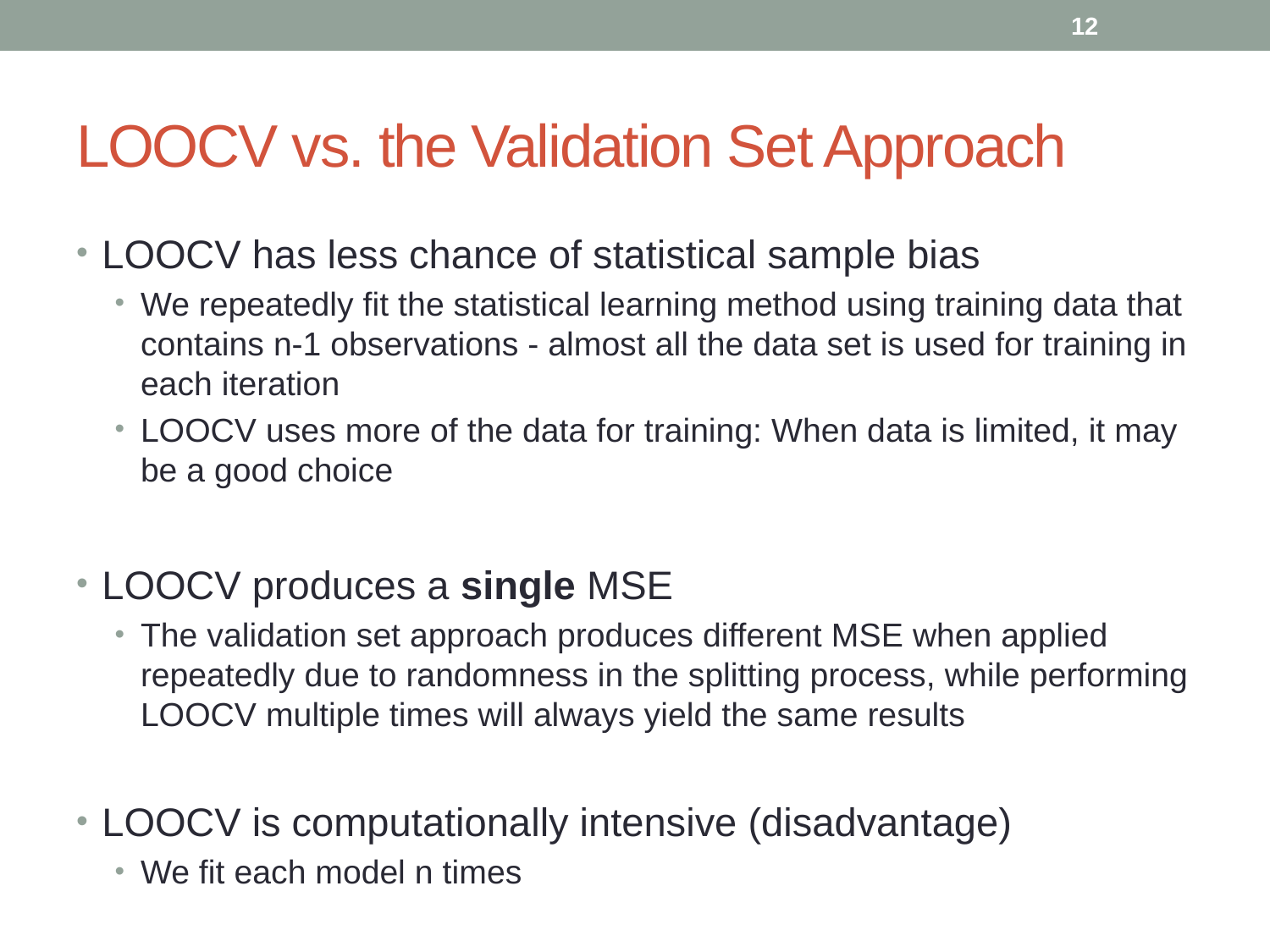

12
# LOOCV vs. the Validation Set Approach
LOOCV has less chance of statistical sample bias
We repeatedly fit the statistical learning method using training data that contains n-1 observations - almost all the data set is used for training in each iteration
LOOCV uses more of the data for training: When data is limited, it may be a good choice

LOOCV produces a single MSE
The validation set approach produces different MSE when applied repeatedly due to randomness in the splitting process, while performing LOOCV multiple times will always yield the same results

LOOCV is computationally intensive (disadvantage)
We fit each model n times